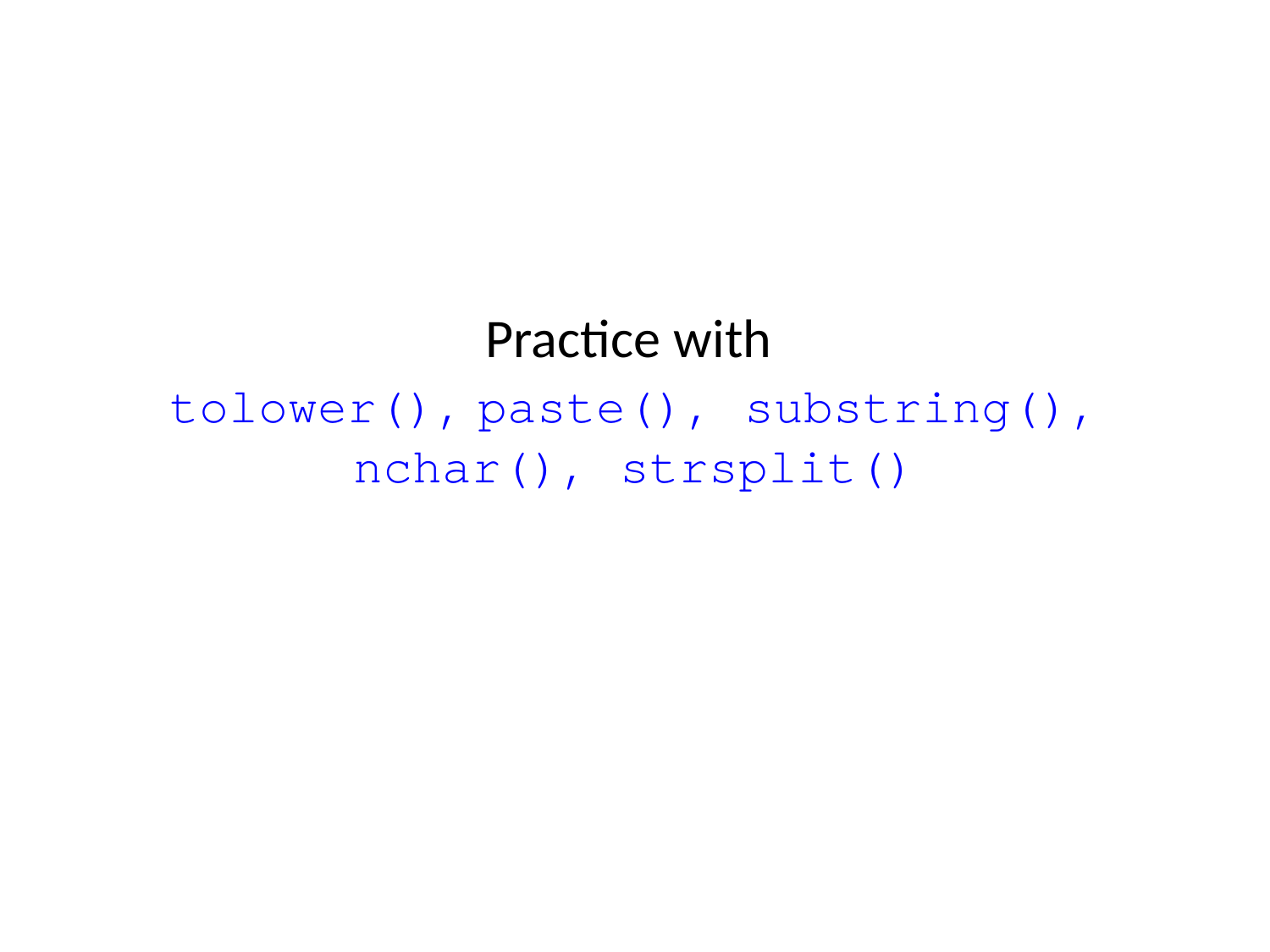

# Practice with tolower(), paste(), substring(), nchar(), strsplit()